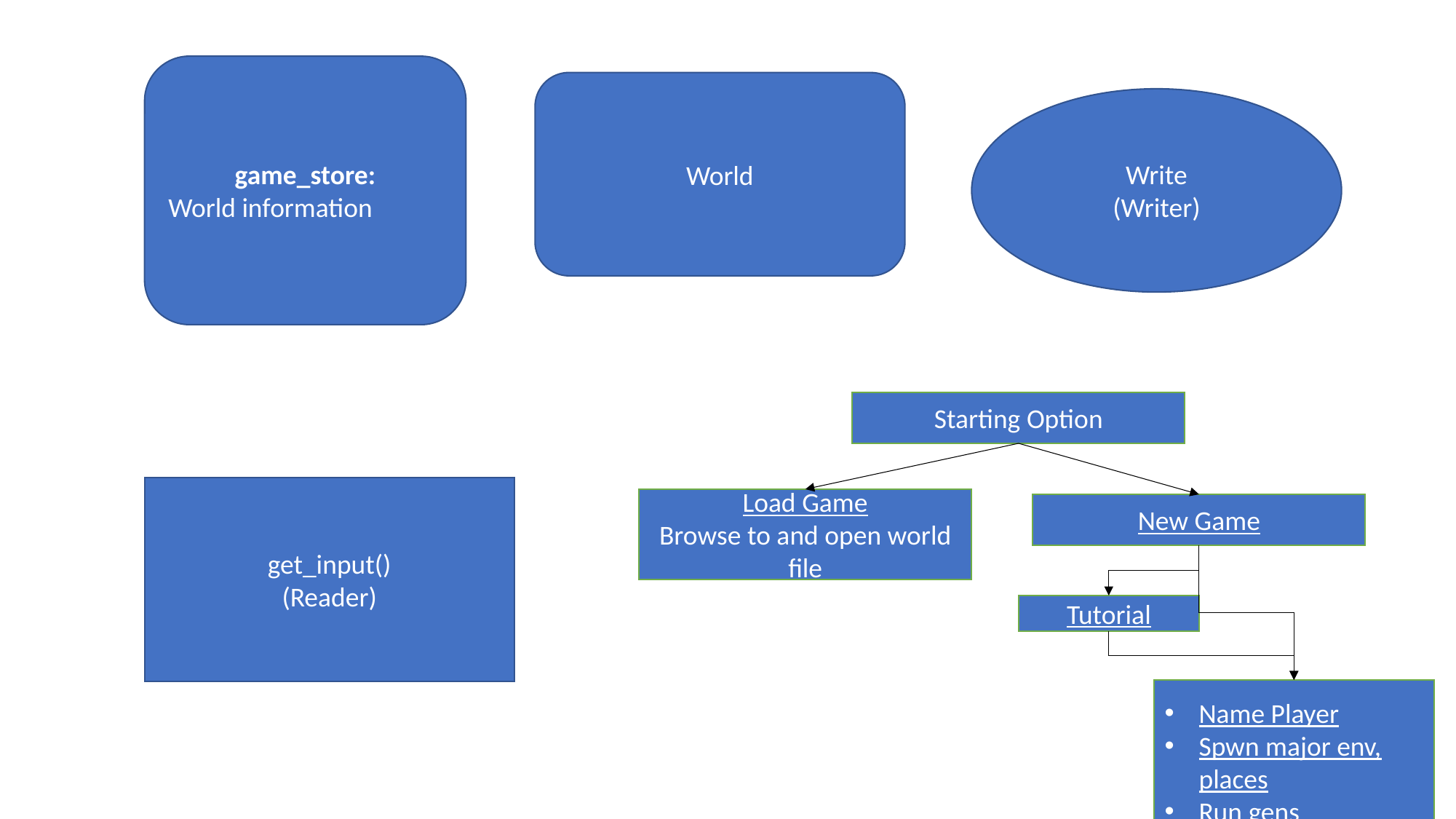

game_store:
World information
World
Write
(Writer)
Starting Option
Load Game
Browse to and open world file
New Game
Tutorial
Name Player
Spwn major env, places
Run gens
get_input()
(Reader)